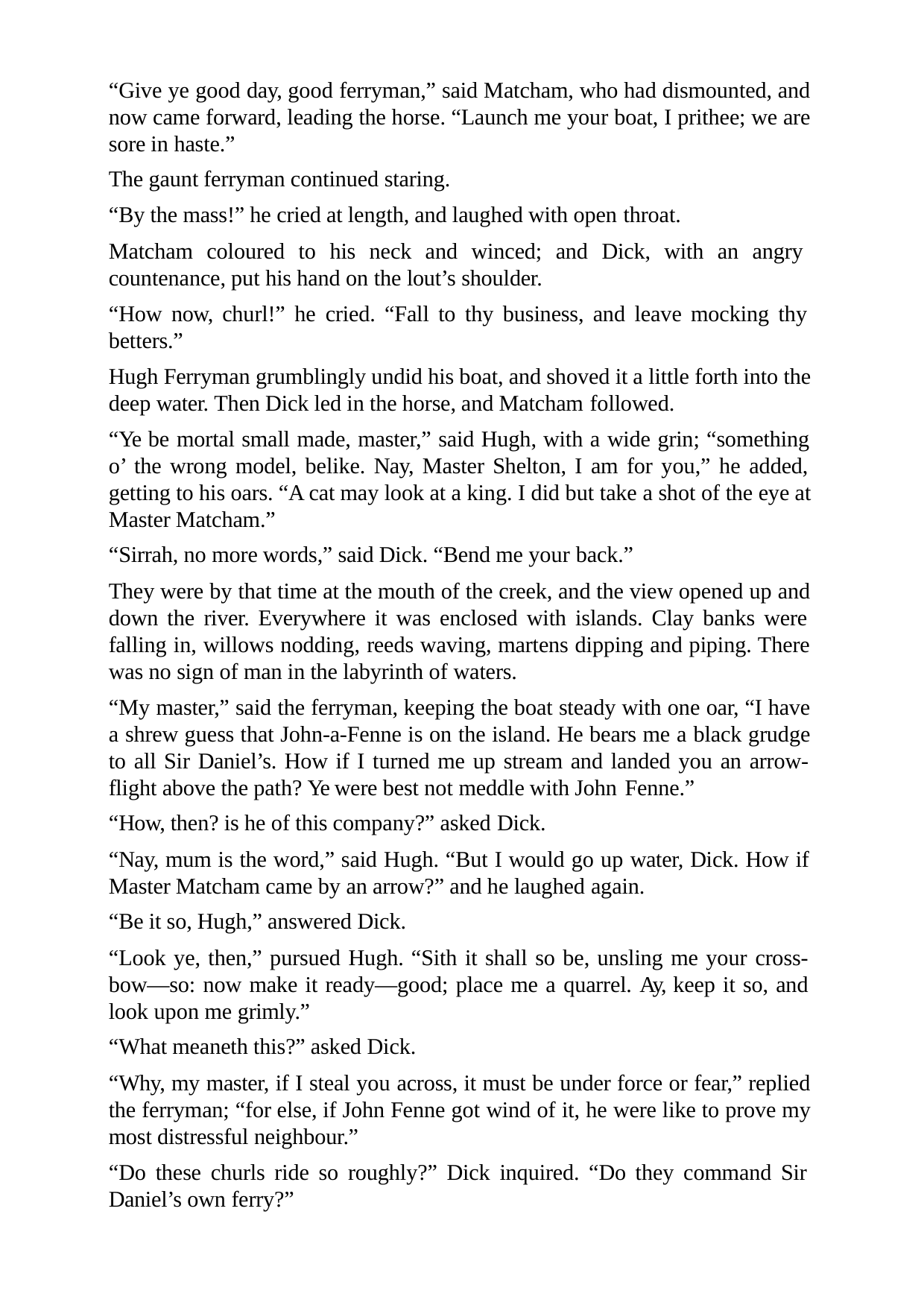

“Give ye good day, good ferryman,” said Matcham, who had dismounted, and  now came forward, leading the horse. “Launch me your boat, I prithee; we are  sore in haste.”
The gaunt ferryman continued staring.
“By the mass!” he cried at length, and laughed with open throat.
Matcham coloured to his neck and winced; and Dick, with an angry  countenance, put his hand on the lout’s shoulder.
“How now, churl!” he cried. “Fall to thy business, and leave mocking thy  betters.”
Hugh Ferryman grumblingly undid his boat, and shoved it a little forth into the  deep water. Then Dick led in the horse, and Matcham followed.
“Ye be mortal small made, master,” said Hugh, with a wide grin; “something  o’ the wrong model, belike. Nay, Master Shelton, I am for you,” he added,  getting to his oars. “A cat may look at a king. I did but take a shot of the eye at  Master Matcham.”
“Sirrah, no more words,” said Dick. “Bend me your back.”
They were by that time at the mouth of the creek, and the view opened up and  down the river. Everywhere it was enclosed with islands. Clay banks were  falling in, willows nodding, reeds waving, martens dipping and piping. There  was no sign of man in the labyrinth of waters.
“My master,” said the ferryman, keeping the boat steady with one oar, “I have  a shrew guess that John-a-Fenne is on the island. He bears me a black grudge  to all Sir Daniel’s. How if I turned me up stream and landed you an arrow-  flight above the path? Ye were best not meddle with John Fenne.”
“How, then? is he of this company?” asked Dick.
“Nay, mum is the word,” said Hugh. “But I would go up water, Dick. How if  Master Matcham came by an arrow?” and he laughed again.
“Be it so, Hugh,” answered Dick.
“Look ye, then,” pursued Hugh. “Sith it shall so be, unsling me your cross-  bow—so: now make it ready—good; place me a quarrel. Ay, keep it so, and  look upon me grimly.”
“What meaneth this?” asked Dick.
“Why, my master, if I steal you across, it must be under force or fear,” replied  the ferryman; “for else, if John Fenne got wind of it, he were like to prove my  most distressful neighbour.”
“Do these churls ride so roughly?” Dick inquired. “Do they command Sir  Daniel’s own ferry?”